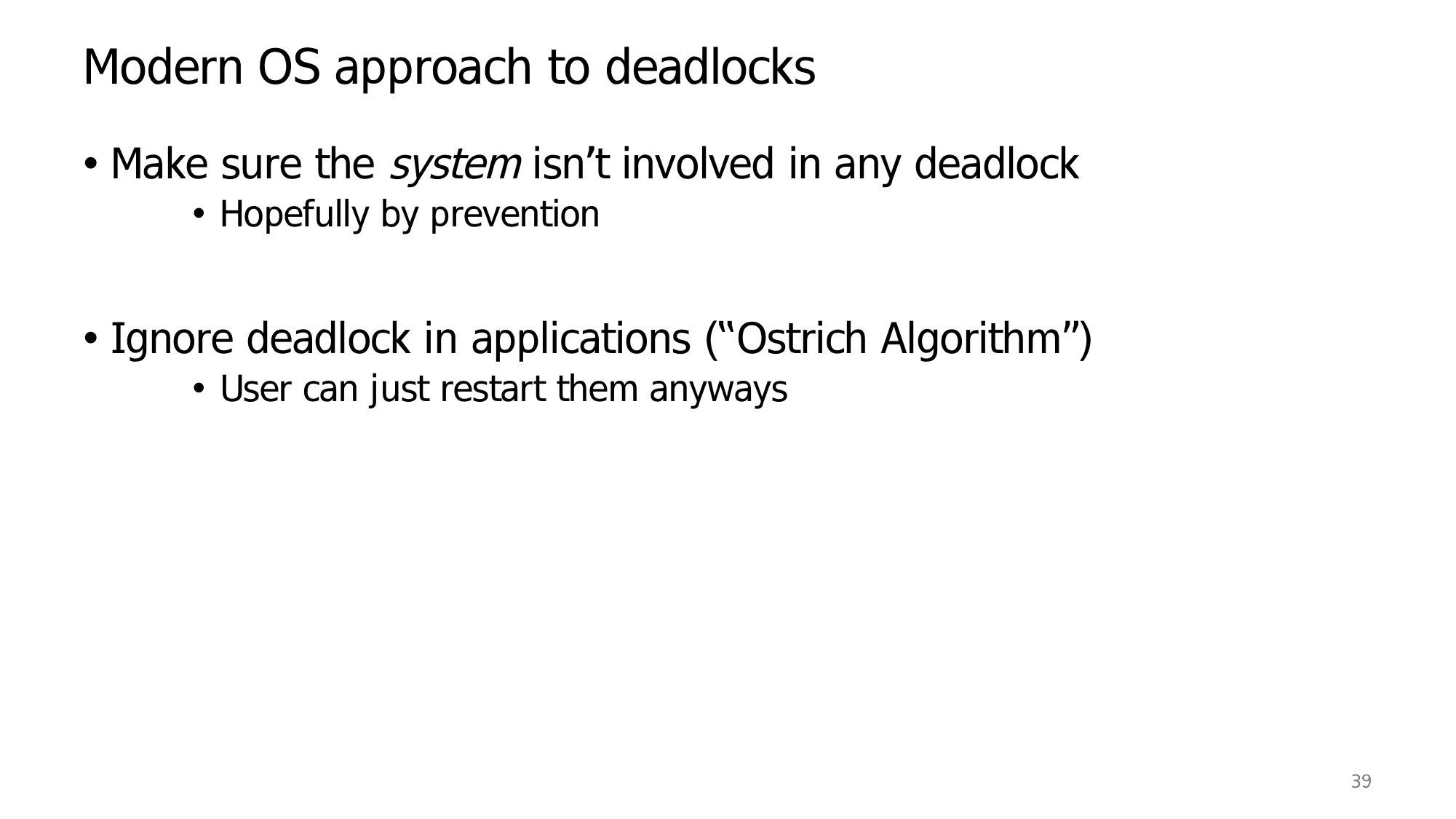

# Modern OS approach to deadlocks
Make sure the system isn’t involved in any deadlock
Hopefully by prevention

Ignore deadlock in applications (“Ostrich Algorithm”)
User can just restart them anyways
39